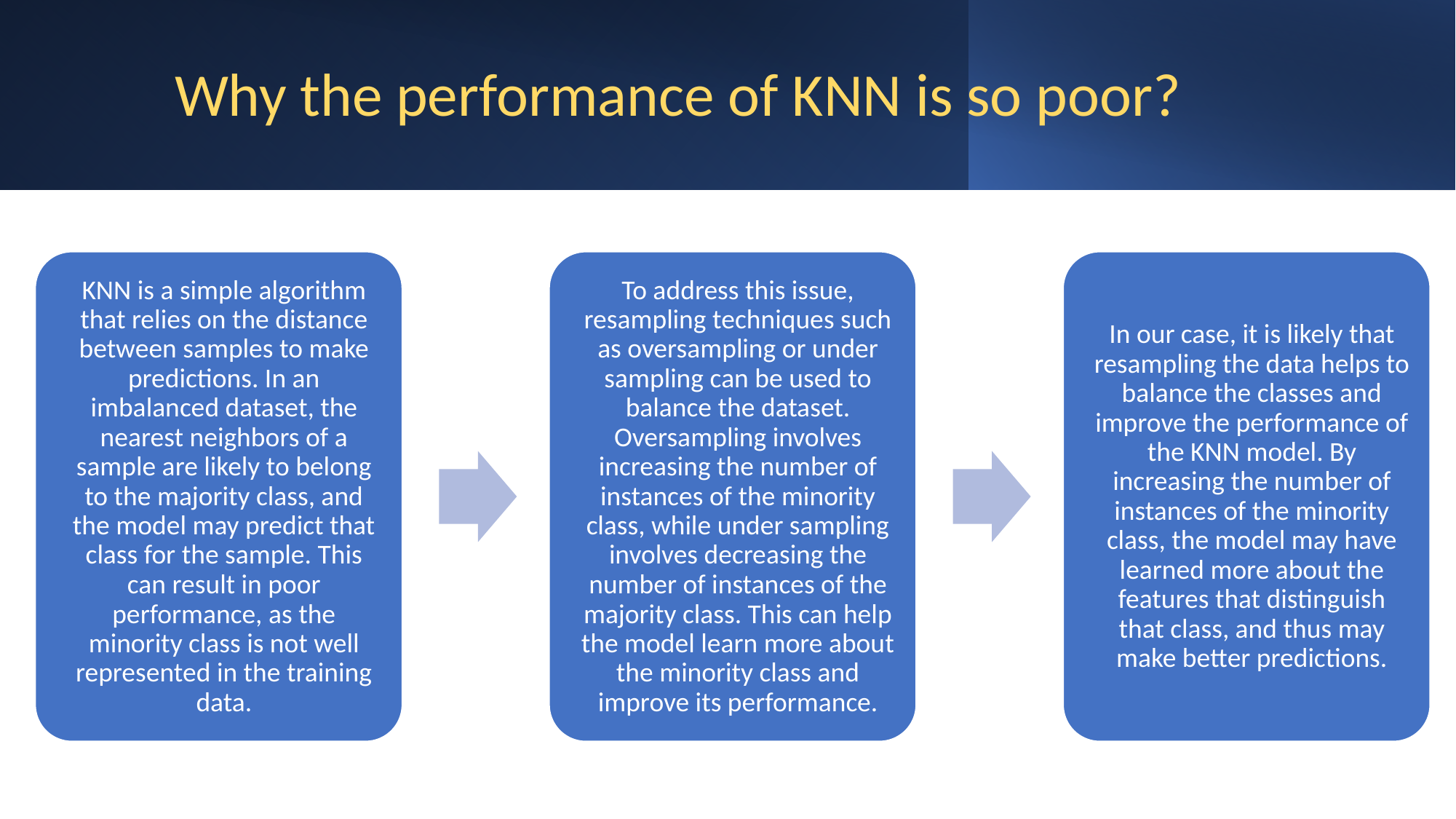

# Why the performance of KNN is so poor?
KNN is a simple algorithm that relies on the distance between samples to make predictions. In an imbalanced dataset, the nearest neighbors of a sample are likely to belong to the majority class, and the model may predict that class for the sample. This can result in poor performance, as the minority class is not well represented in the training data.

To address this issue, resampling techniques such as oversampling or under sampling can be used to balance the dataset. Oversampling involves increasing the number of instances of the minority class, while under sampling involves decreasing the number of instances of the majority class. This can help the model learn more about the minority class and improve its performance.

In our case, it is likely that resampling the data helps to balance the classes and improve the performance of the KNN model. By increasing the number of instances of the minority class, the model may have learned more about the features that distinguish that class, and thus may make better predictions.